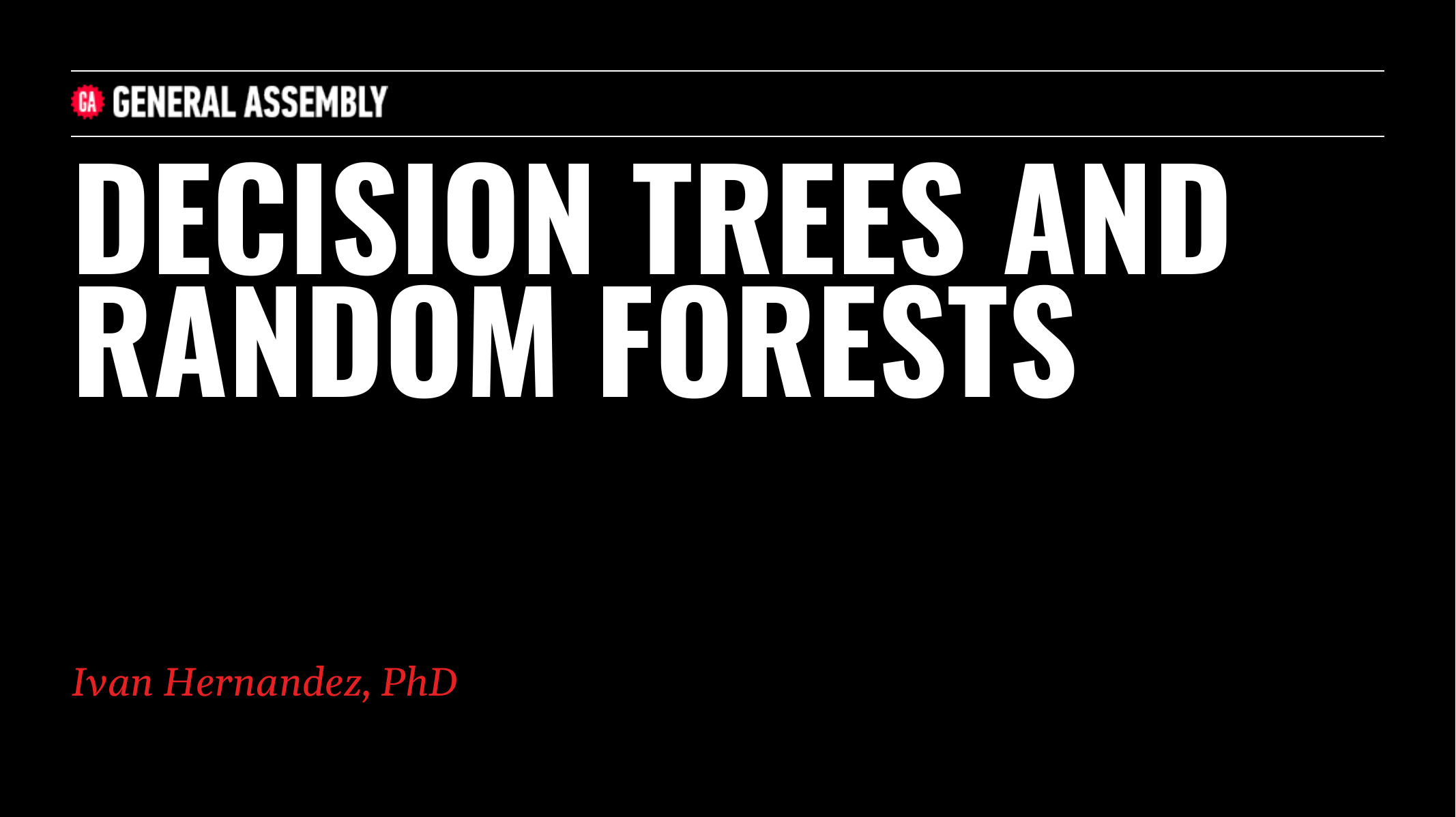

DECISION TREES AND RANDOM FORESTS
Ivan Hernandez, PhD